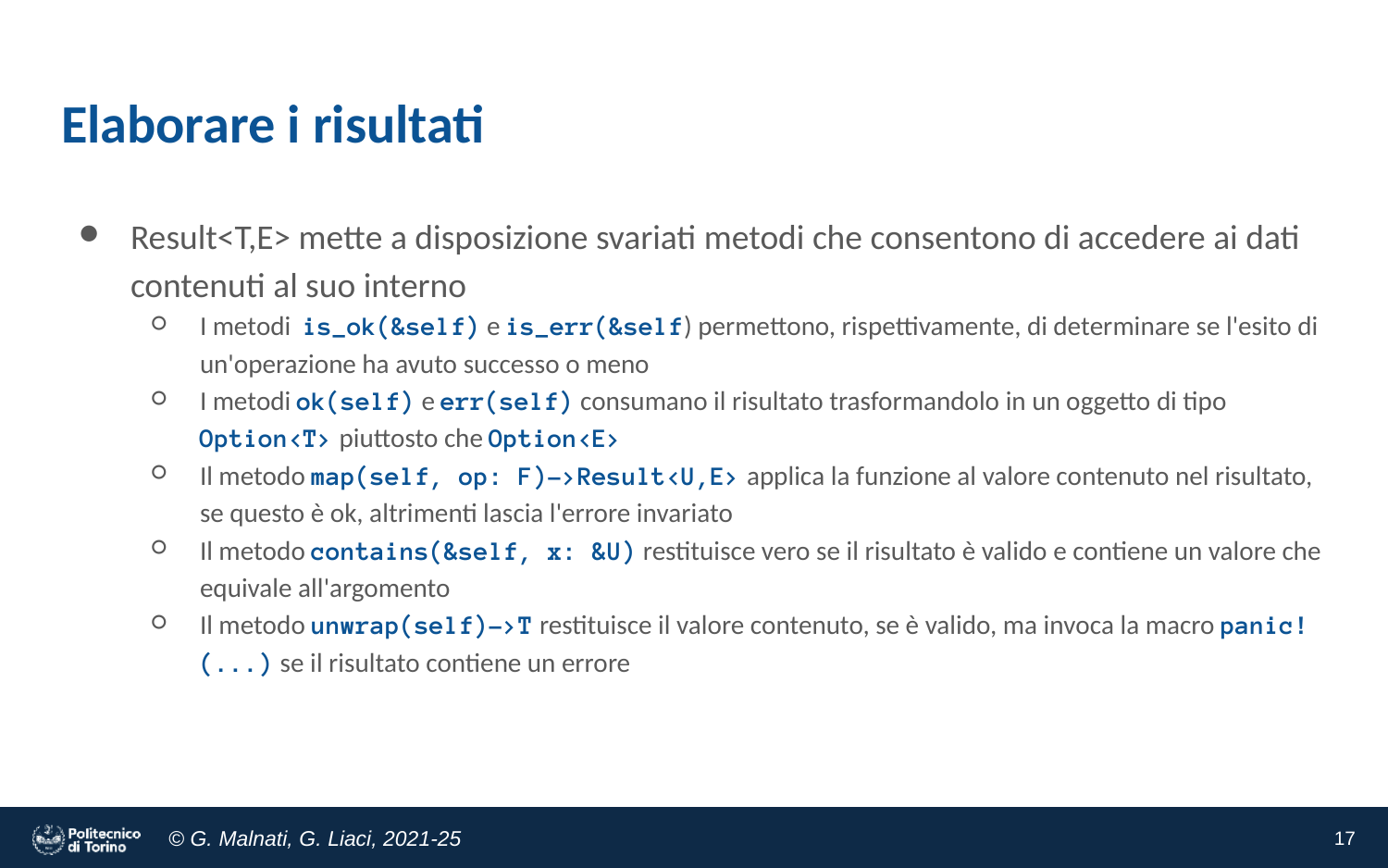

# Elaborare i risultati
Result<T,E> mette a disposizione svariati metodi che consentono di accedere ai dati contenuti al suo interno
I metodi  is_ok(&self) e is_err(&self) permettono, rispettivamente, di determinare se l'esito di un'operazione ha avuto successo o meno
I metodi ok(self) e err(self) consumano il risultato trasformandolo in un oggetto di tipo Option<T> piuttosto che Option<E>
Il metodo map(self, op: F)->Result<U,E> applica la funzione al valore contenuto nel risultato, se questo è ok, altrimenti lascia l'errore invariato
Il metodo contains(&self, x: &U) restituisce vero se il risultato è valido e contiene un valore che equivale all'argomento
Il metodo unwrap(self)->T restituisce il valore contenuto, se è valido, ma invoca la macro panic!(...) se il risultato contiene un errore
17